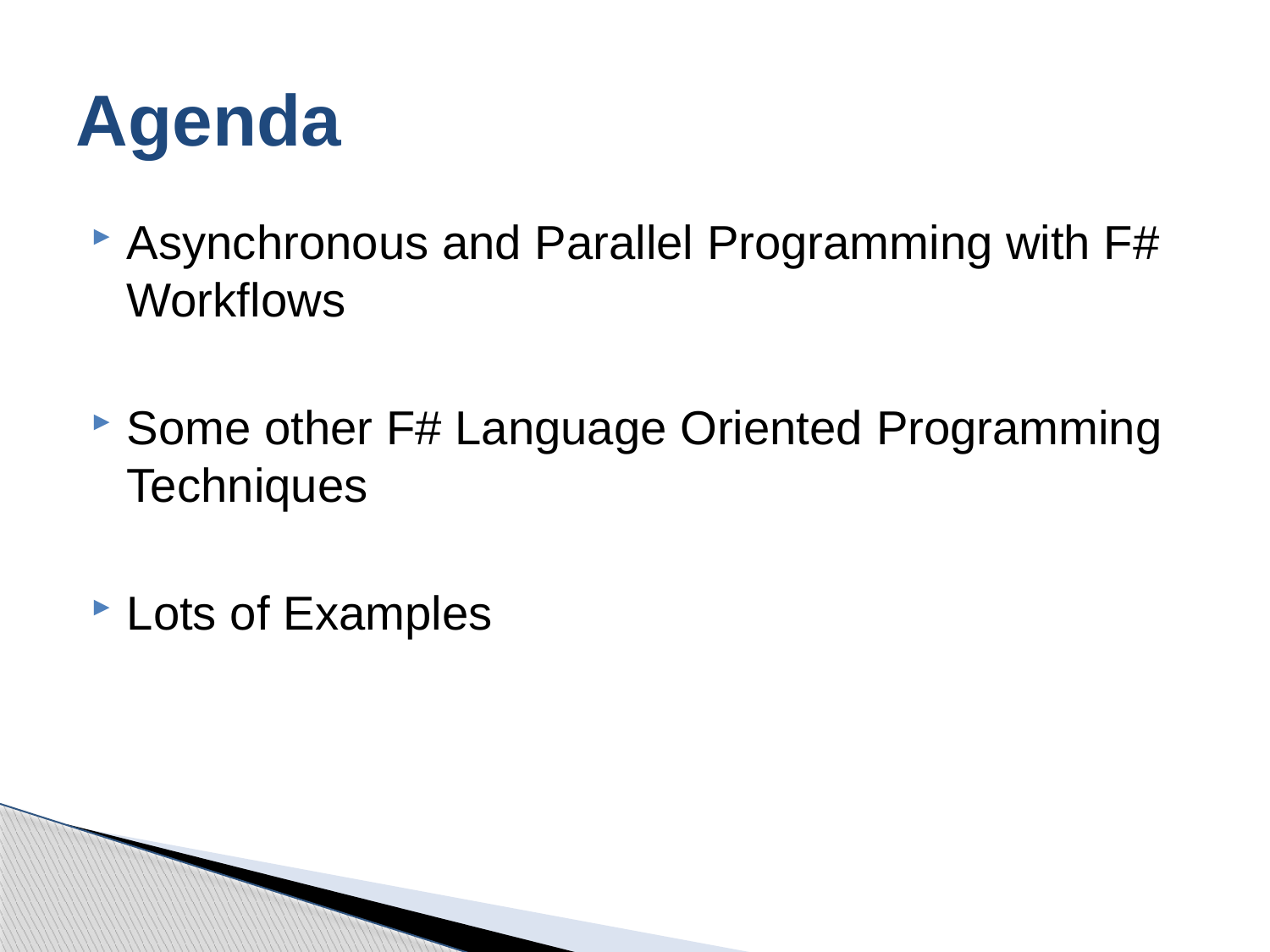

# Agenda
Asynchronous and Parallel Programming with F# Workflows

Some other F# Language Oriented Programming Techniques

Lots of Examples